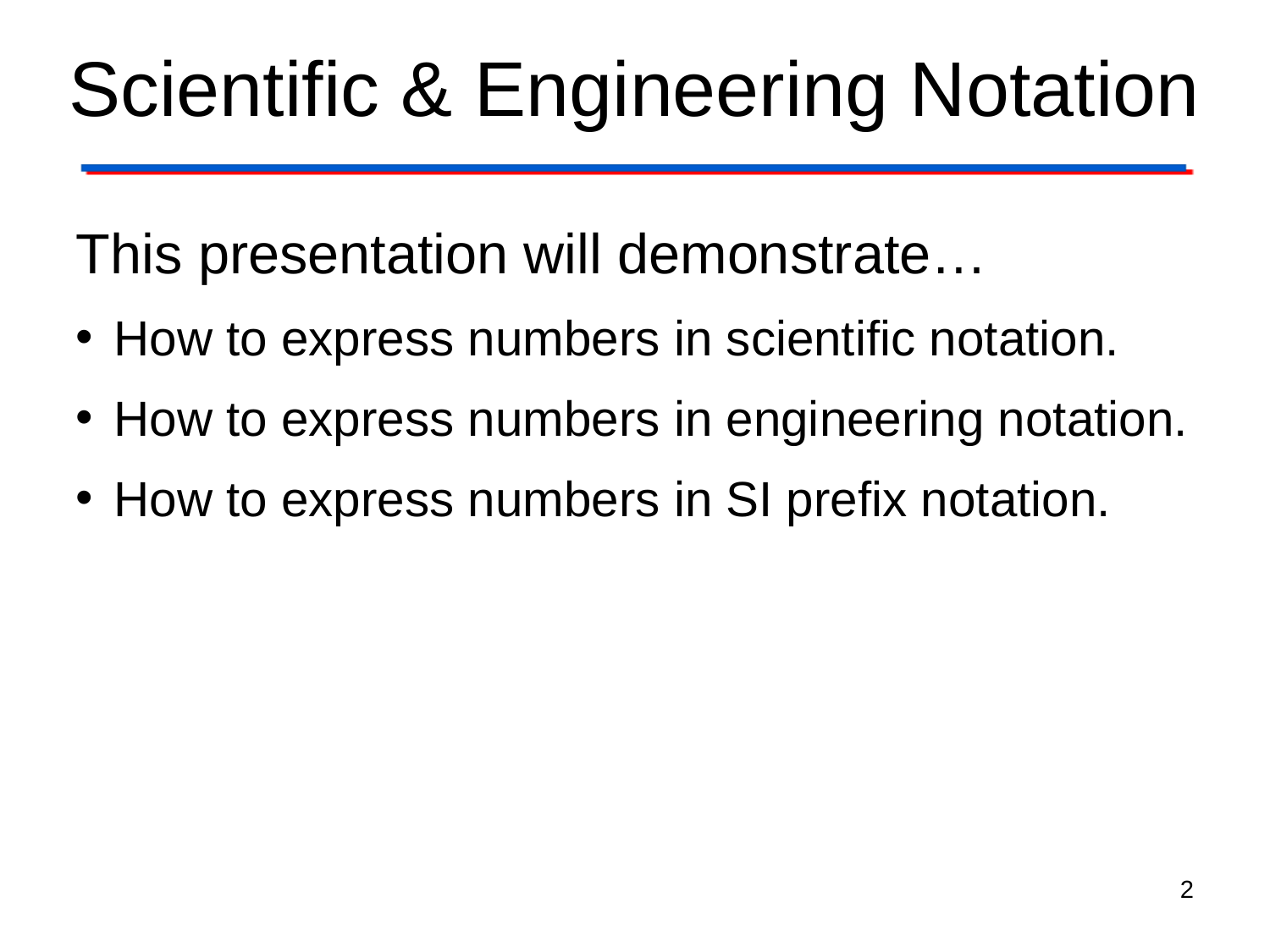

# Scientific & Engineering Notation
This presentation will demonstrate…
How to express numbers in scientific notation.
How to express numbers in engineering notation.
How to express numbers in SI prefix notation.

2